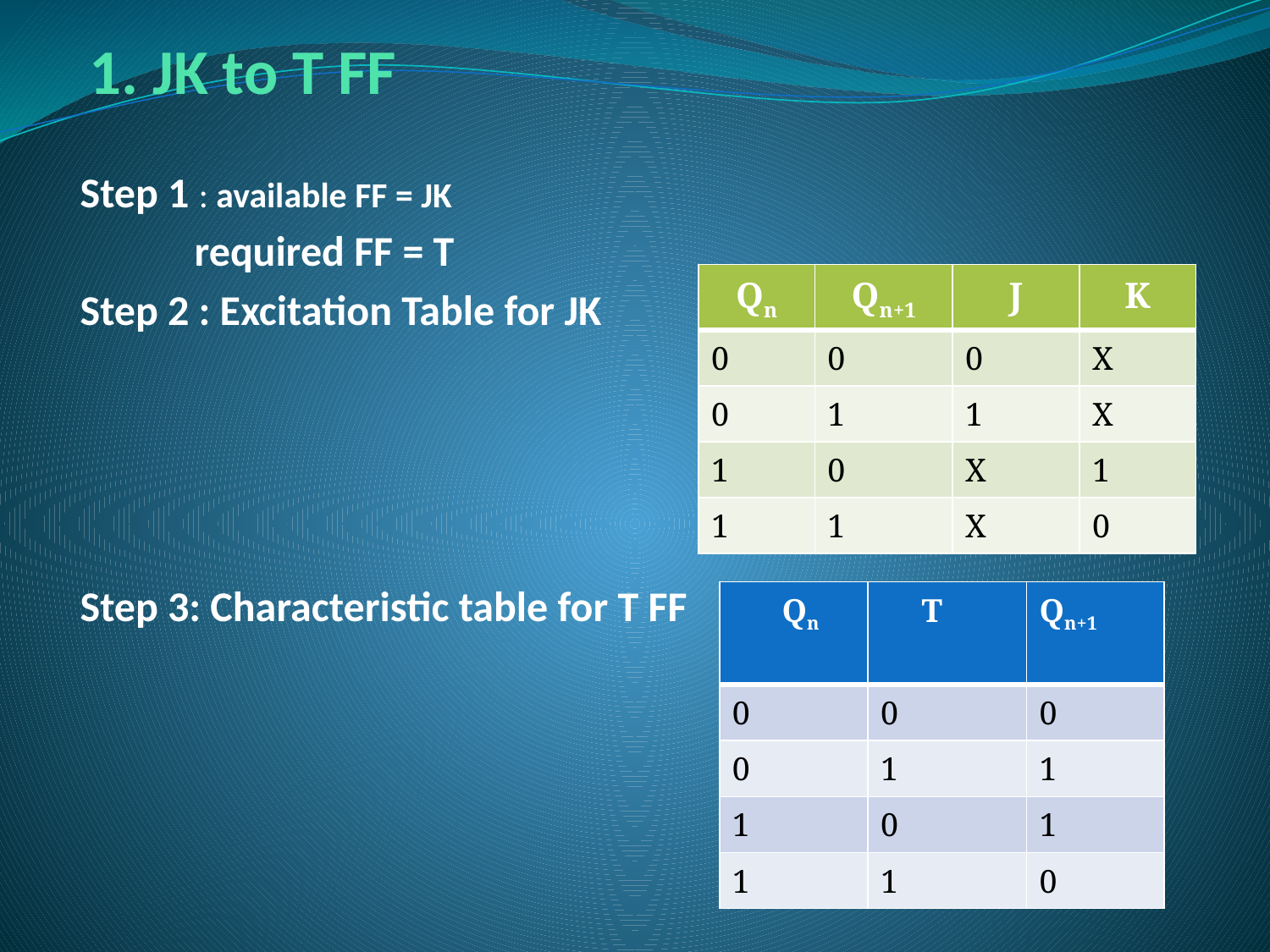

# 1. JK to T FF
Step 1 : available FF = JK
            required FF = T
Step 2 : Excitation Table for JK

Step 3: Characteristic table for T FF

| Qn | Qn+1 | J | K |
| --- | --- | --- | --- |
| 0 | 0 | 0 | X |
| 0 | 1 | 1 | X |
| 1 | 0 | X | 1 |
| 1 | 1 | X | 0 |
| Qn | T | Qn+1 |
| --- | --- | --- |
| 0 | 0 | 0 |
| 0 | 1 | 1 |
| 1 | 0 | 1 |
| 1 | 1 | 0 |